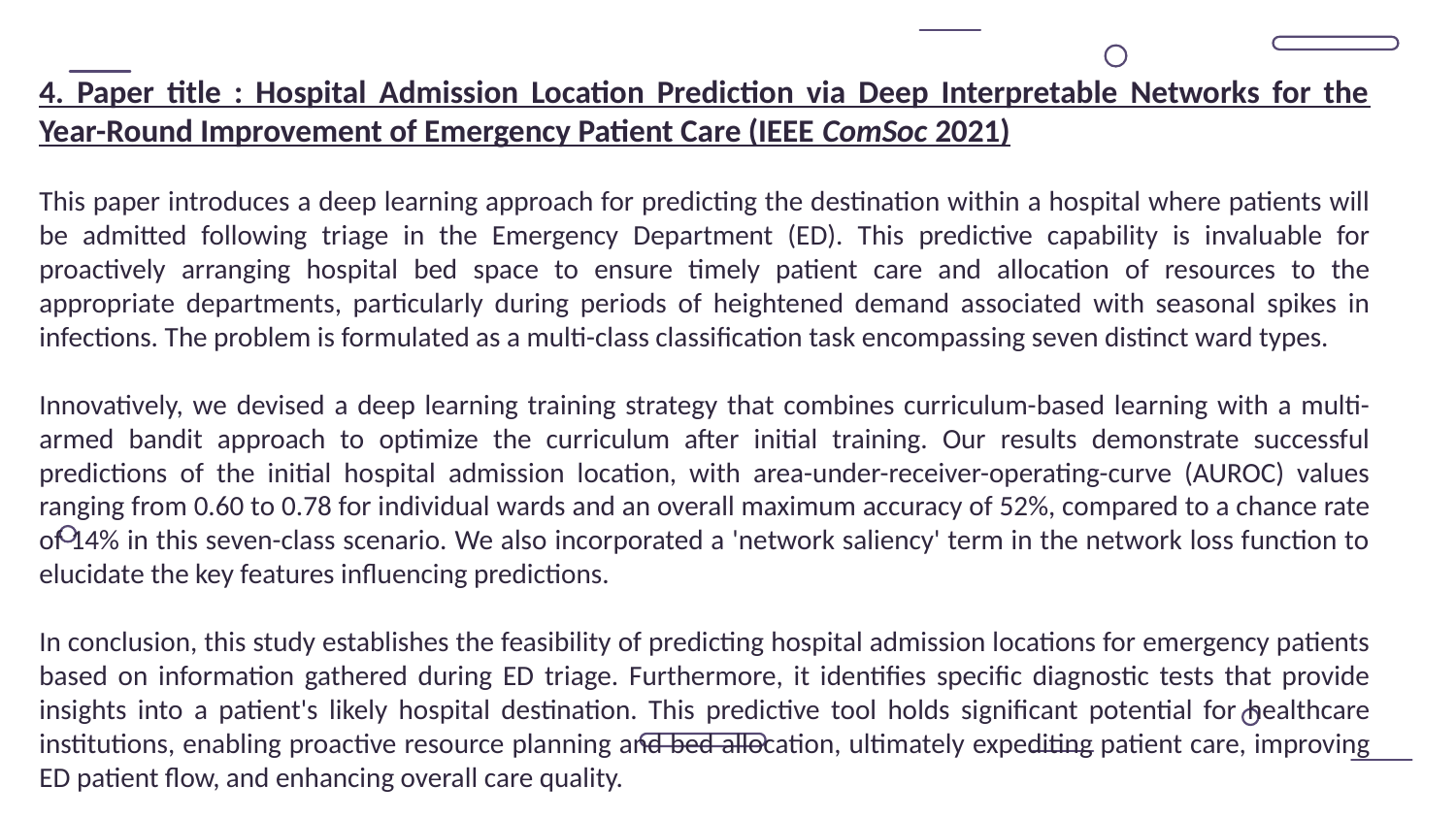

#

4. Paper title : Hospital Admission Location Prediction via Deep Interpretable Networks for the Year-Round Improvement of Emergency Patient Care (IEEE ComSoc 2021)

This paper introduces a deep learning approach for predicting the destination within a hospital where patients will be admitted following triage in the Emergency Department (ED). This predictive capability is invaluable for proactively arranging hospital bed space to ensure timely patient care and allocation of resources to the appropriate departments, particularly during periods of heightened demand associated with seasonal spikes in infections. The problem is formulated as a multi-class classification task encompassing seven distinct ward types.

Innovatively, we devised a deep learning training strategy that combines curriculum-based learning with a multi-armed bandit approach to optimize the curriculum after initial training. Our results demonstrate successful predictions of the initial hospital admission location, with area-under-receiver-operating-curve (AUROC) values ranging from 0.60 to 0.78 for individual wards and an overall maximum accuracy of 52%, compared to a chance rate of 14% in this seven-class scenario. We also incorporated a 'network saliency' term in the network loss function to elucidate the key features influencing predictions.

In conclusion, this study establishes the feasibility of predicting hospital admission locations for emergency patients based on information gathered during ED triage. Furthermore, it identifies specific diagnostic tests that provide insights into a patient's likely hospital destination. This predictive tool holds significant potential for healthcare institutions, enabling proactive resource planning and bed allocation, ultimately expediting patient care, improving ED patient flow, and enhancing overall care quality.